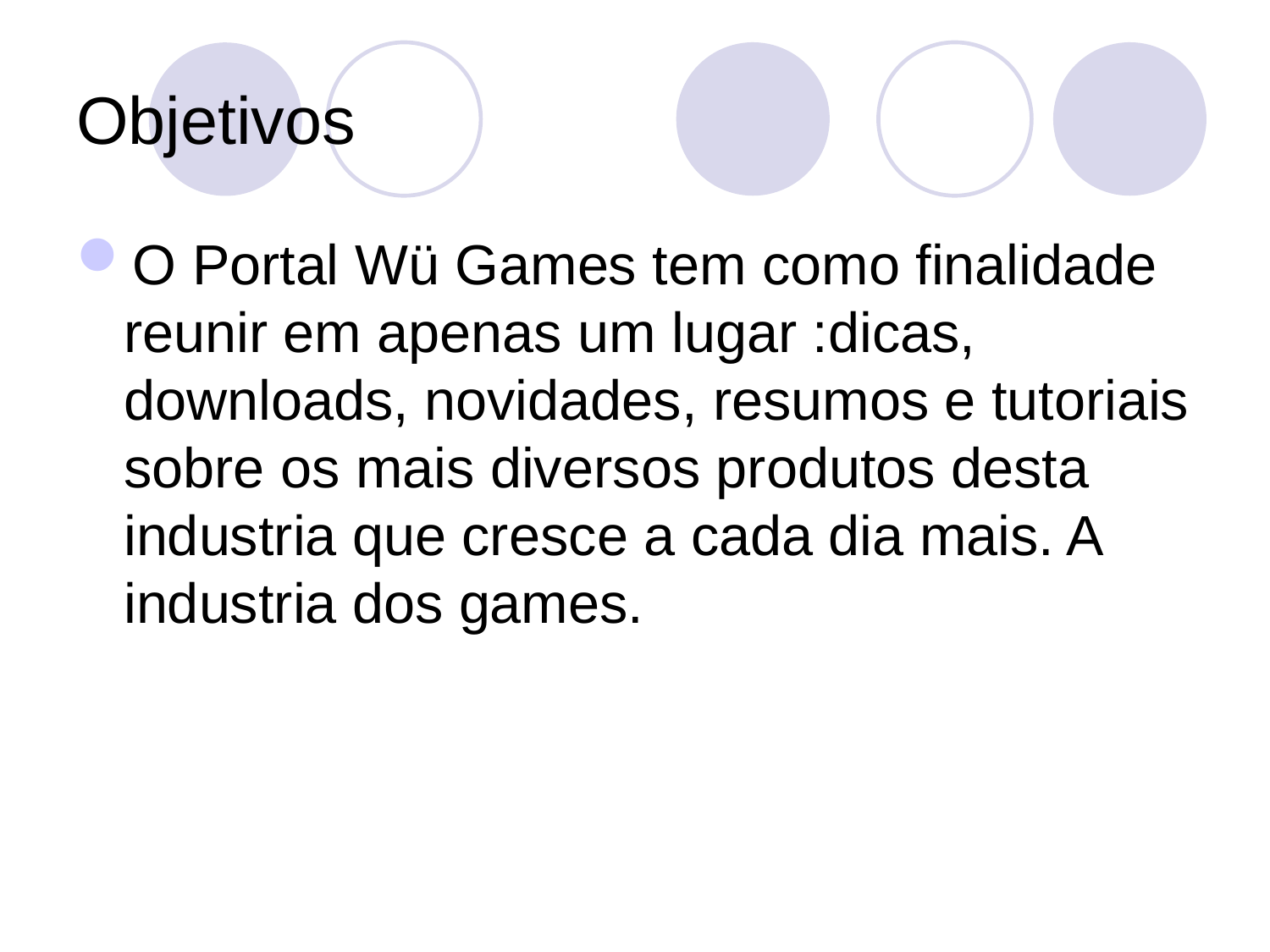

# Objetivos
O Portal Wü Games tem como finalidade reunir em apenas um lugar :dicas, downloads, novidades, resumos e tutoriais sobre os mais diversos produtos desta industria que cresce a cada dia mais. A industria dos games.